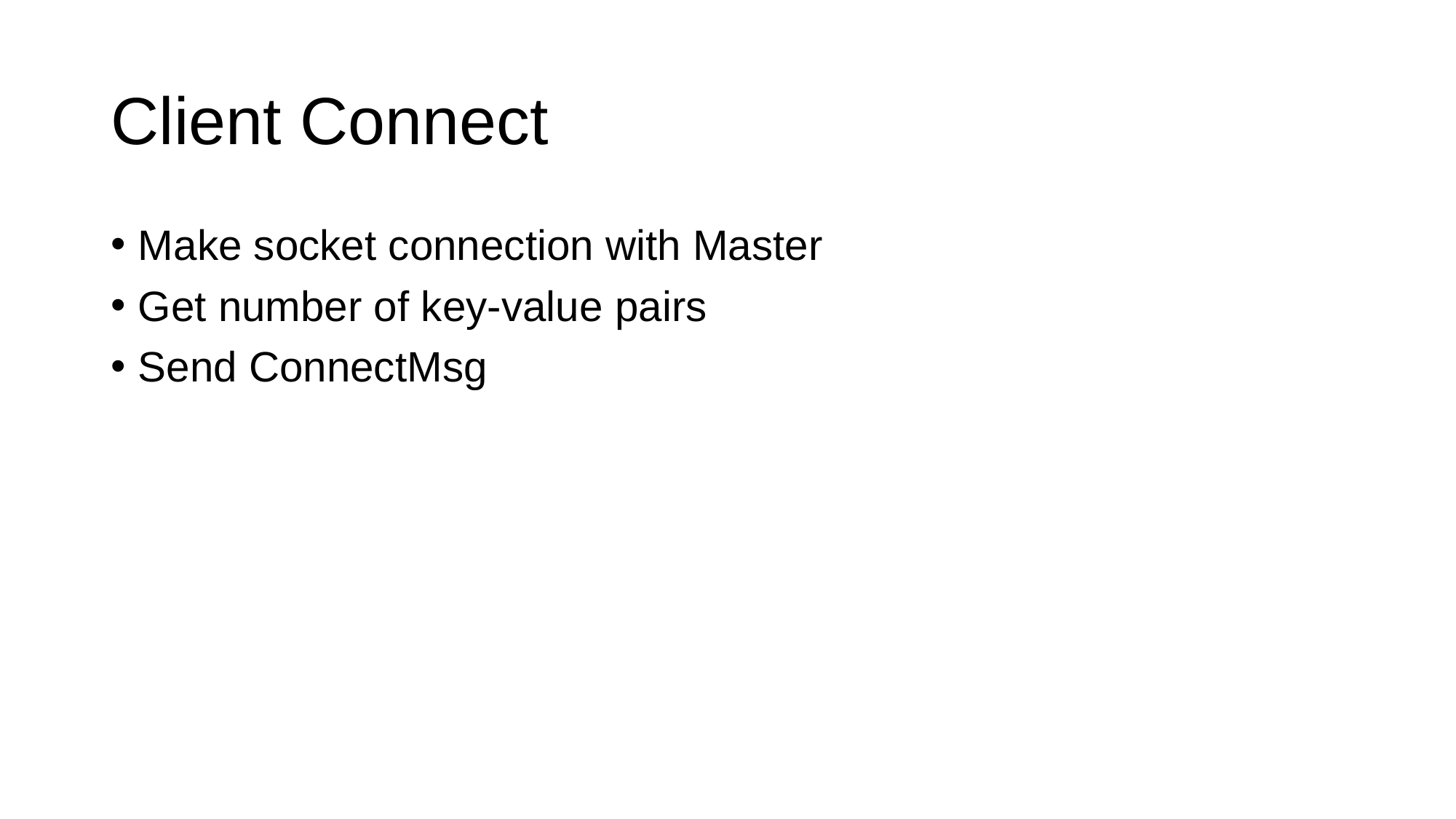

# Client Connect
Make socket connection with Master
Get number of key-value pairs
Send ConnectMsg